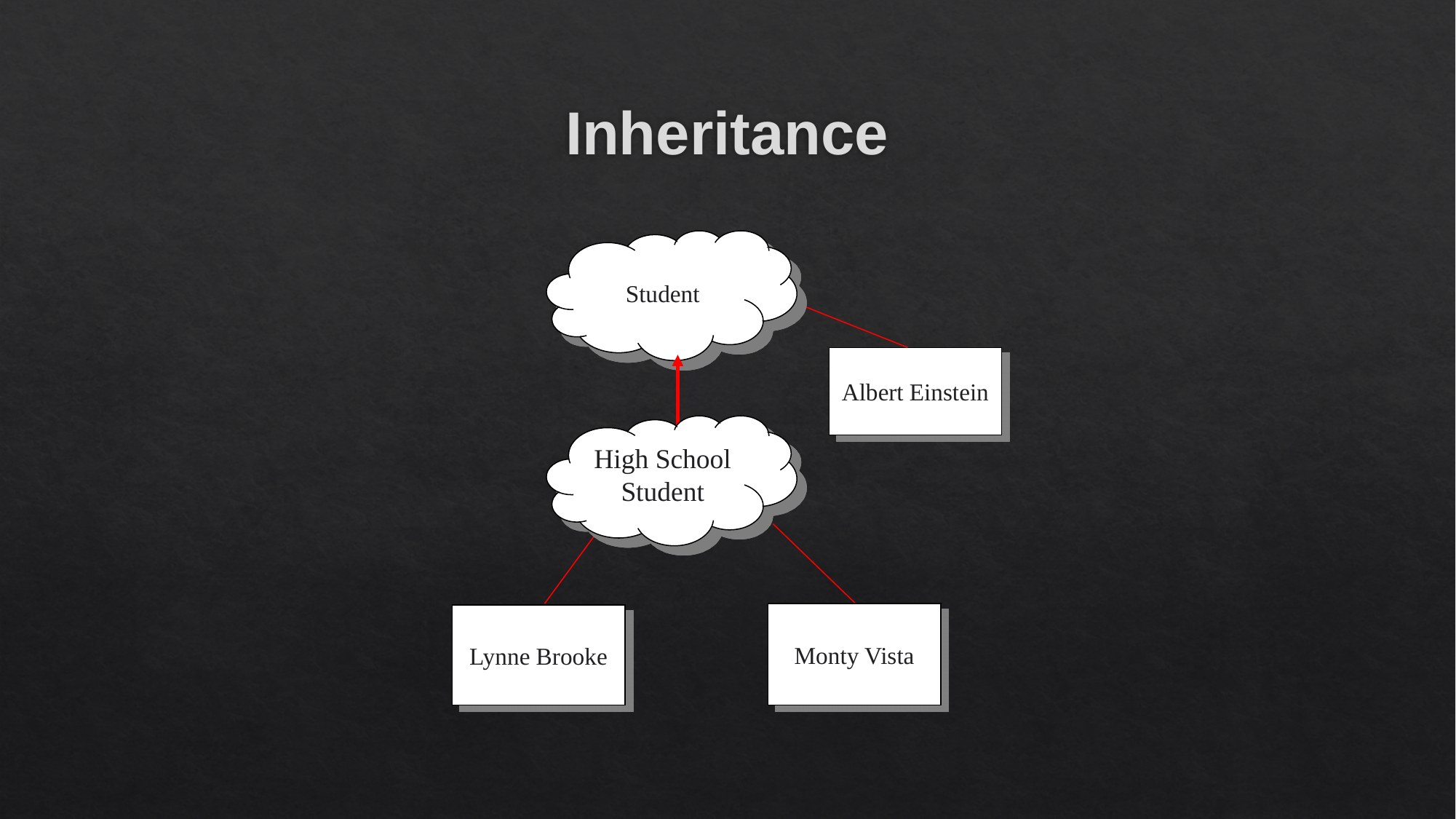

# Inheritance
Student
Albert Einstein
High School Student
Monty Vista
Lynne Brooke